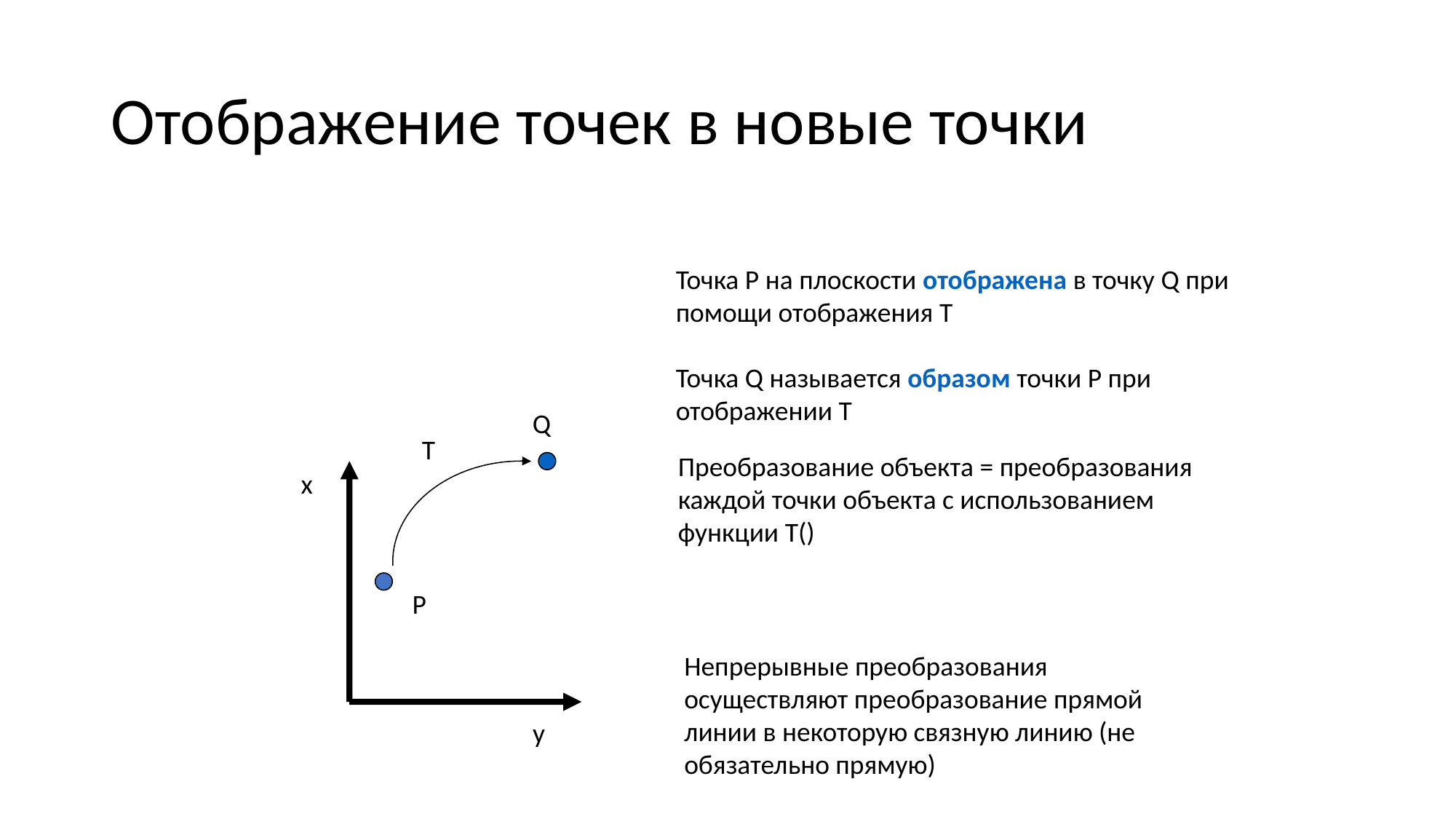

# Отображение точек в новые точки
Точка P на плоскости отображена в точку Q при помощи отображения T

Точка Q называется образом точки P при отображении T
Q
T
Преобразование объекта = преобразования каждой точки объекта с использованием функции T()

x

P
Непрерывные преобразования осуществляют преобразование прямой линии в некоторую связную линию (не обязательно прямую)

y